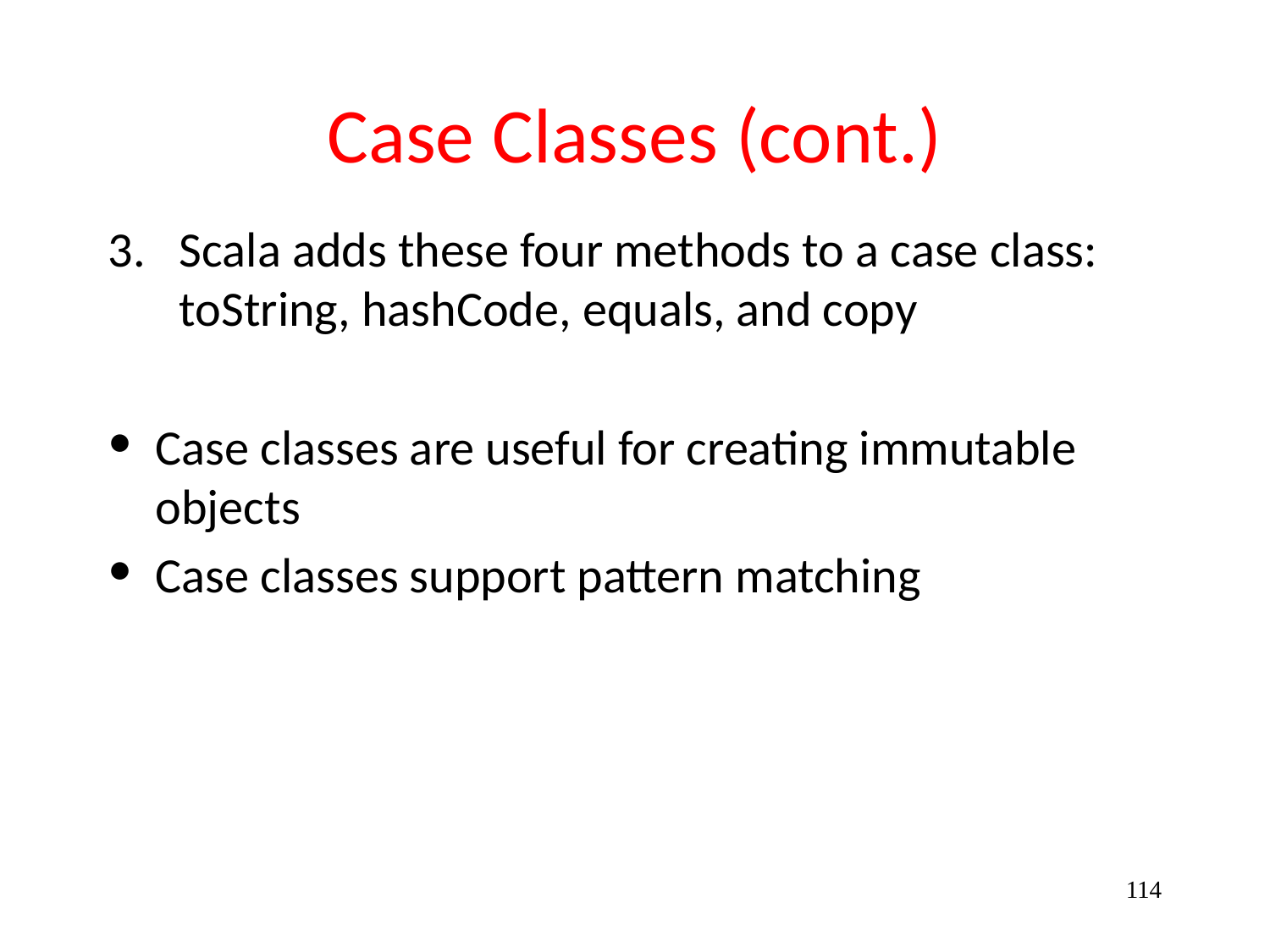

# Case Classes (cont.)
Scala adds these four methods to a case class: toString, hashCode, equals, and copy

Case classes are useful for creating immutable objects
Case classes support pattern matching
114